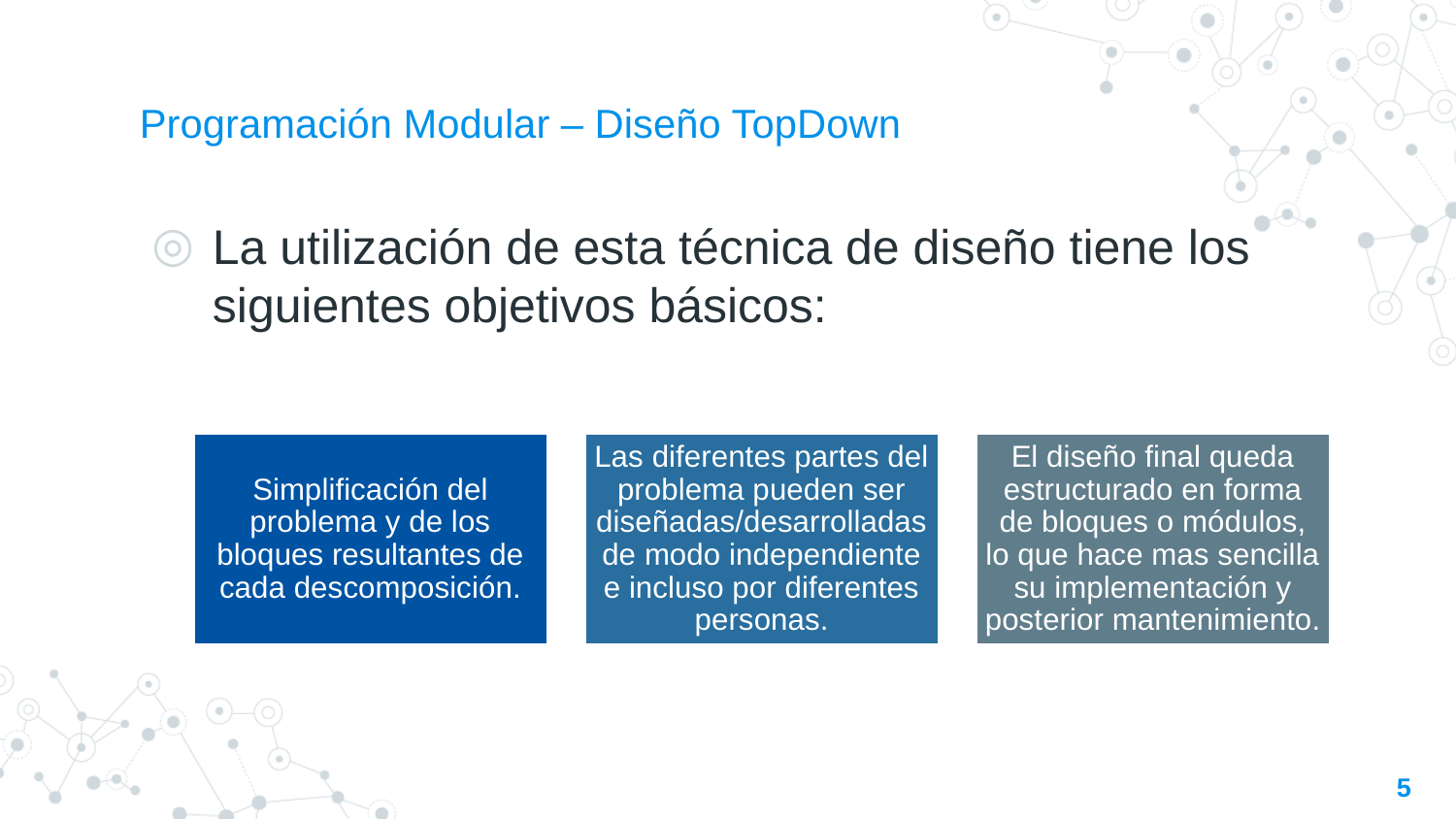

# Programación Modular – Diseño TopDown
La utilización de esta técnica de diseño tiene los siguientes objetivos básicos:

Simplificación del problema y de los bloques resultantes de cada descomposición.
Las diferentes partes del problema pueden ser diseñadas/desarrolladas de modo independiente e incluso por diferentes personas.
El diseño final queda estructurado en forma de bloques o módulos, lo que hace mas sencilla su implementación y posterior mantenimiento.
5